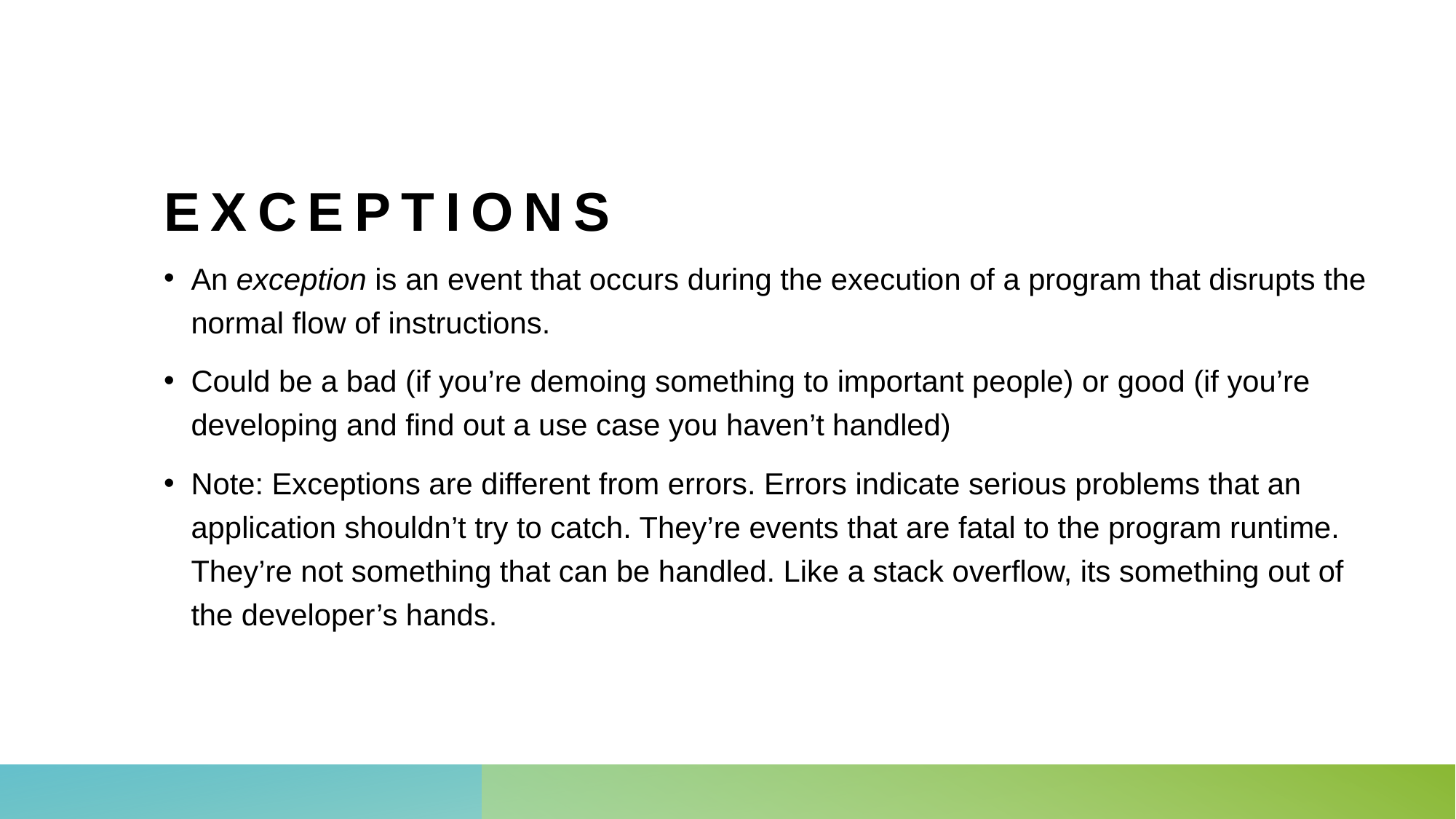

# Exceptions
An exception is an event that occurs during the execution of a program that disrupts the normal flow of instructions.
Could be a bad (if you’re demoing something to important people) or good (if you’re developing and find out a use case you haven’t handled)
Note: Exceptions are different from errors. Errors indicate serious problems that an application shouldn’t try to catch. They’re events that are fatal to the program runtime. They’re not something that can be handled. Like a stack overflow, its something out of the developer’s hands.